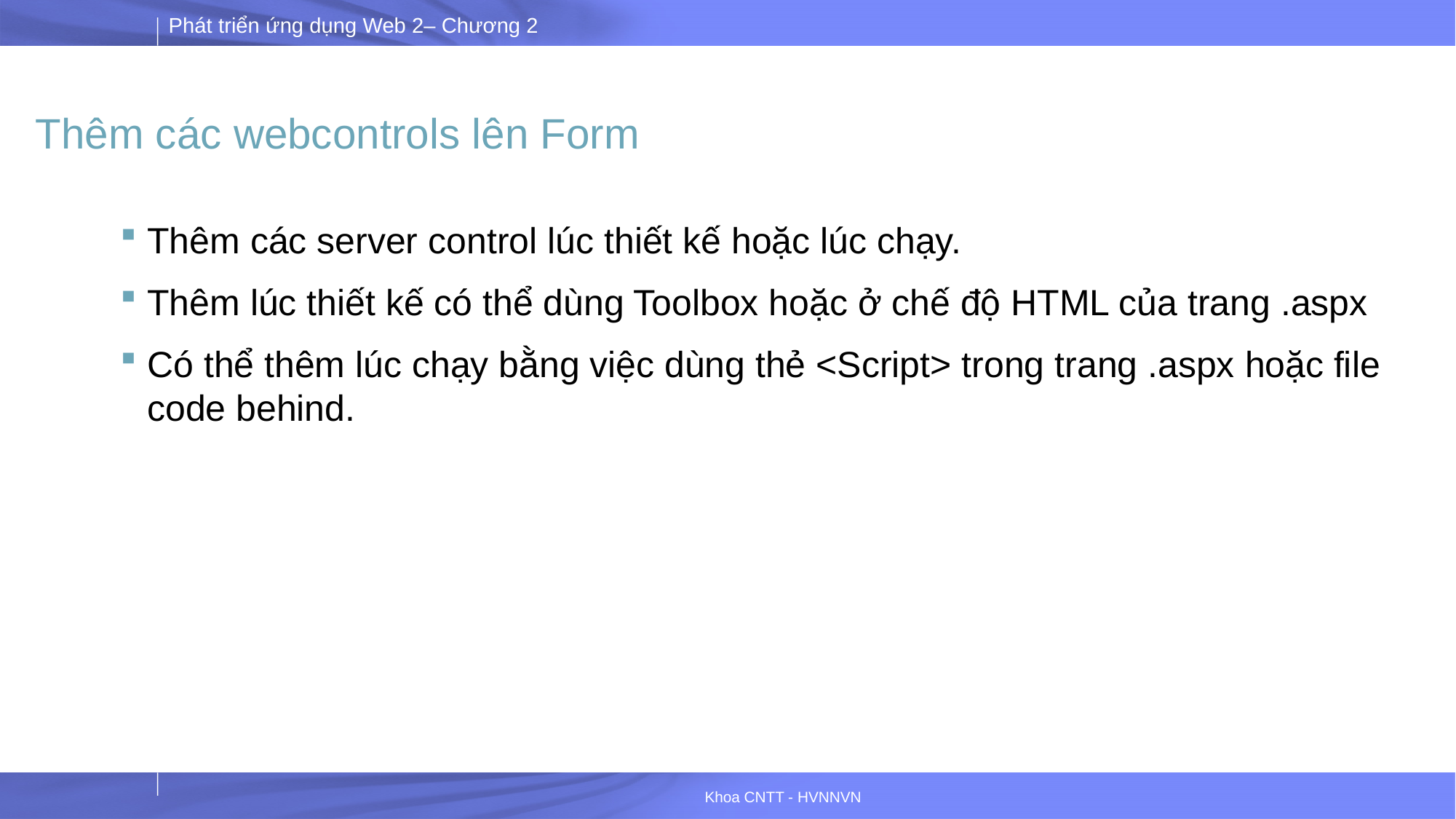

# Thêm các webcontrols lên Form
Thêm các server control lúc thiết kế hoặc lúc chạy.
Thêm lúc thiết kế có thể dùng Toolbox hoặc ở chế độ HTML của trang .aspx
Có thể thêm lúc chạy bằng việc dùng thẻ <Script> trong trang .aspx hoặc file code behind.